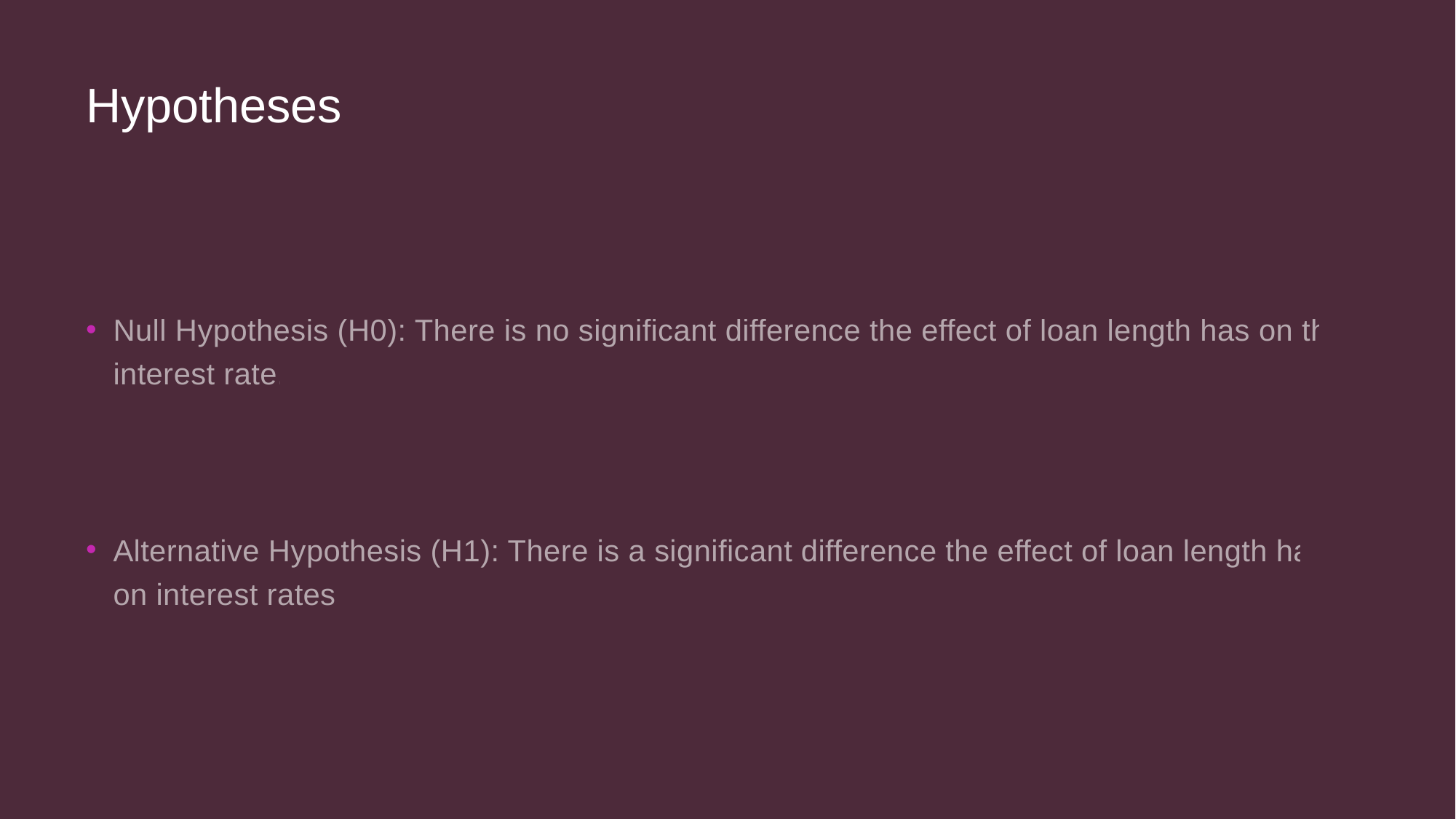

# Hypotheses
Null Hypothesis (H0): There is no significant difference the effect of loan length has on the interest rate.

Alternative Hypothesis (H1): There is a significant difference the effect of loan length has on interest rates.